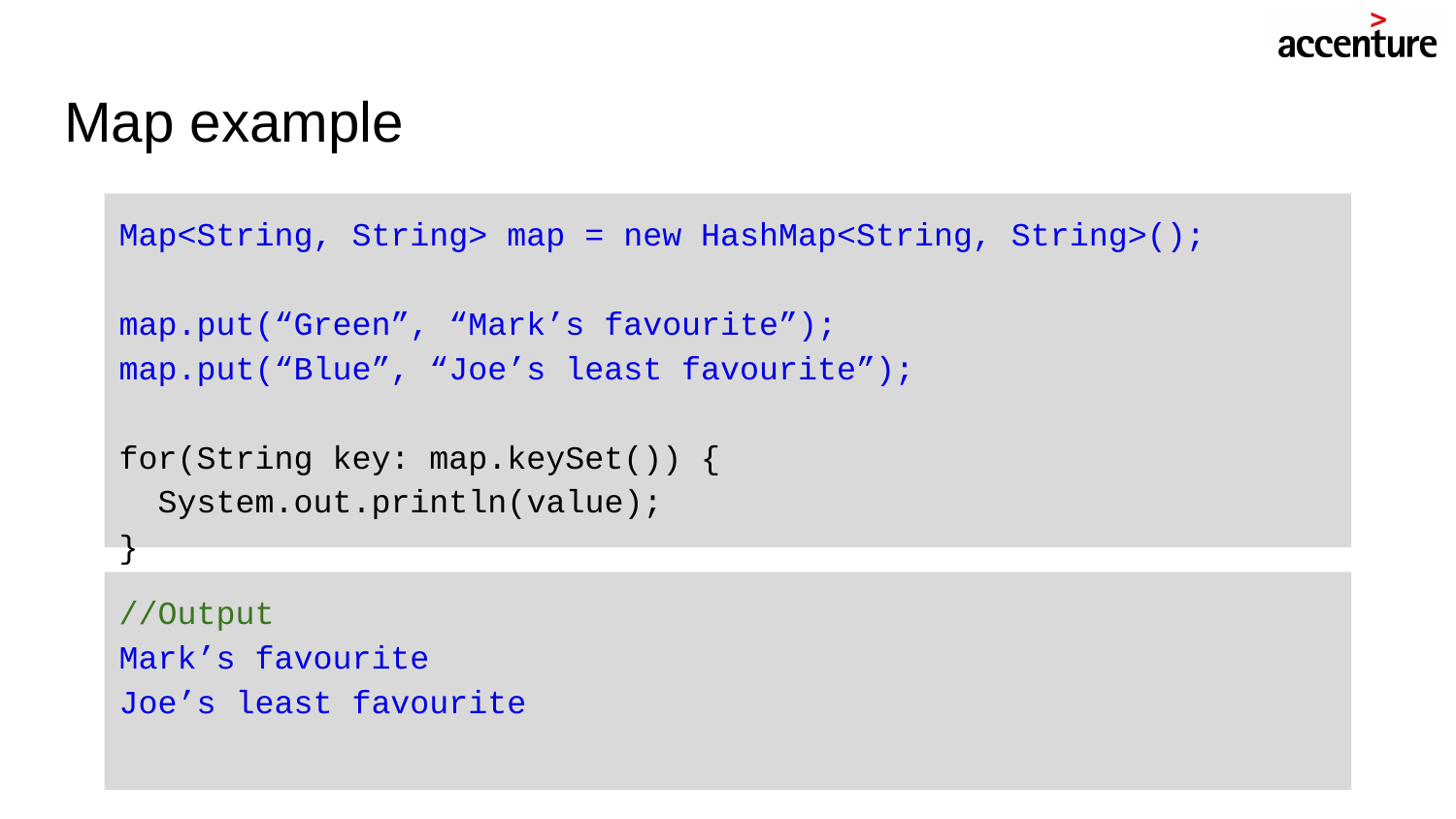

# Map example
Map<String, String> map = new HashMap<String, String>();

map.put(“Green”, “Mark’s favourite”);
map.put(“Blue”, “Joe’s least favourite”);

for(String key: map.keySet()) {
  System.out.println(value);
}
//Output
Mark’s favourite
Joe’s least favourite